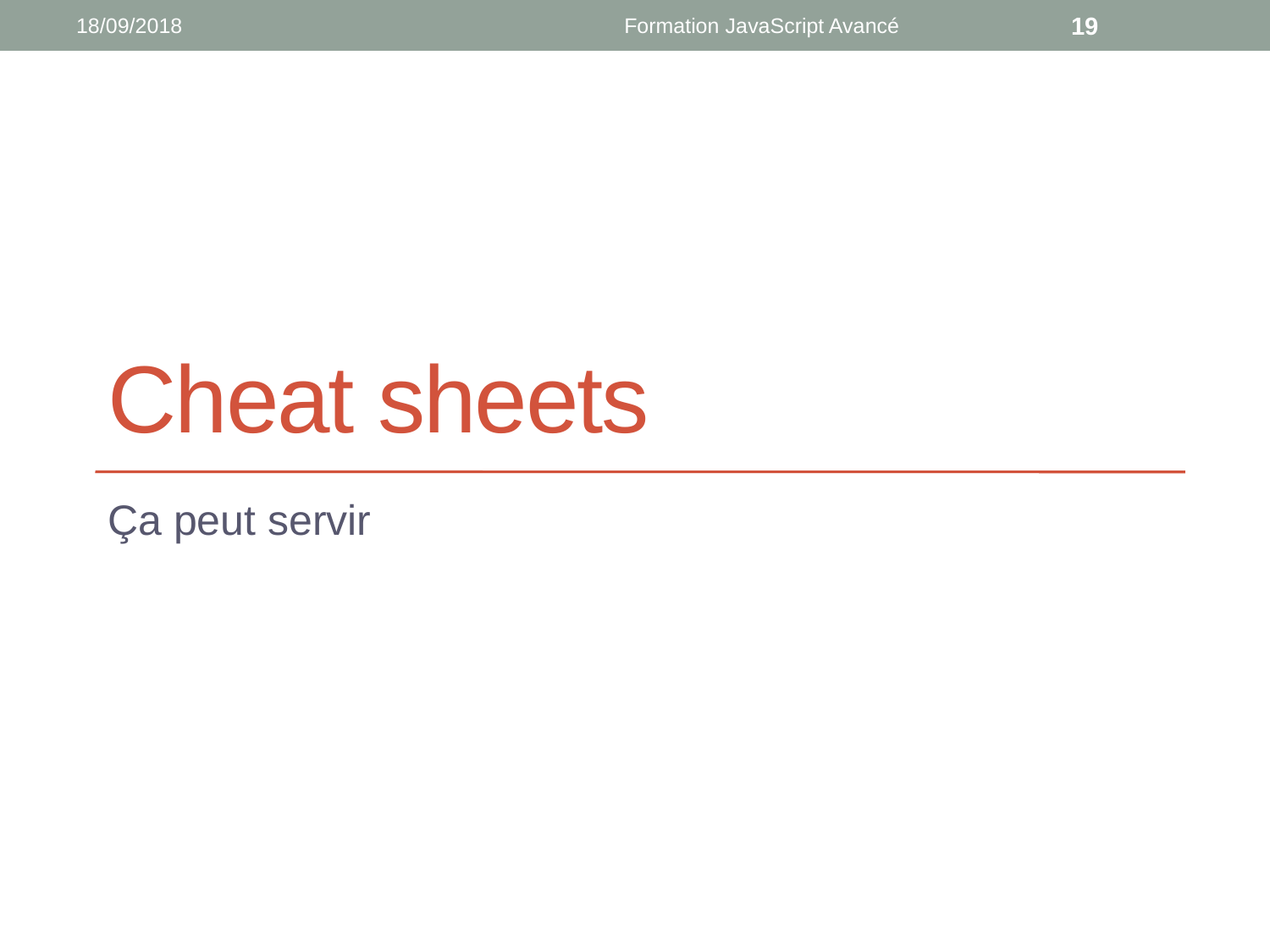

18/09/2018
Formation JavaScript Avancé
19
# Cheat sheets
Ça peut servir